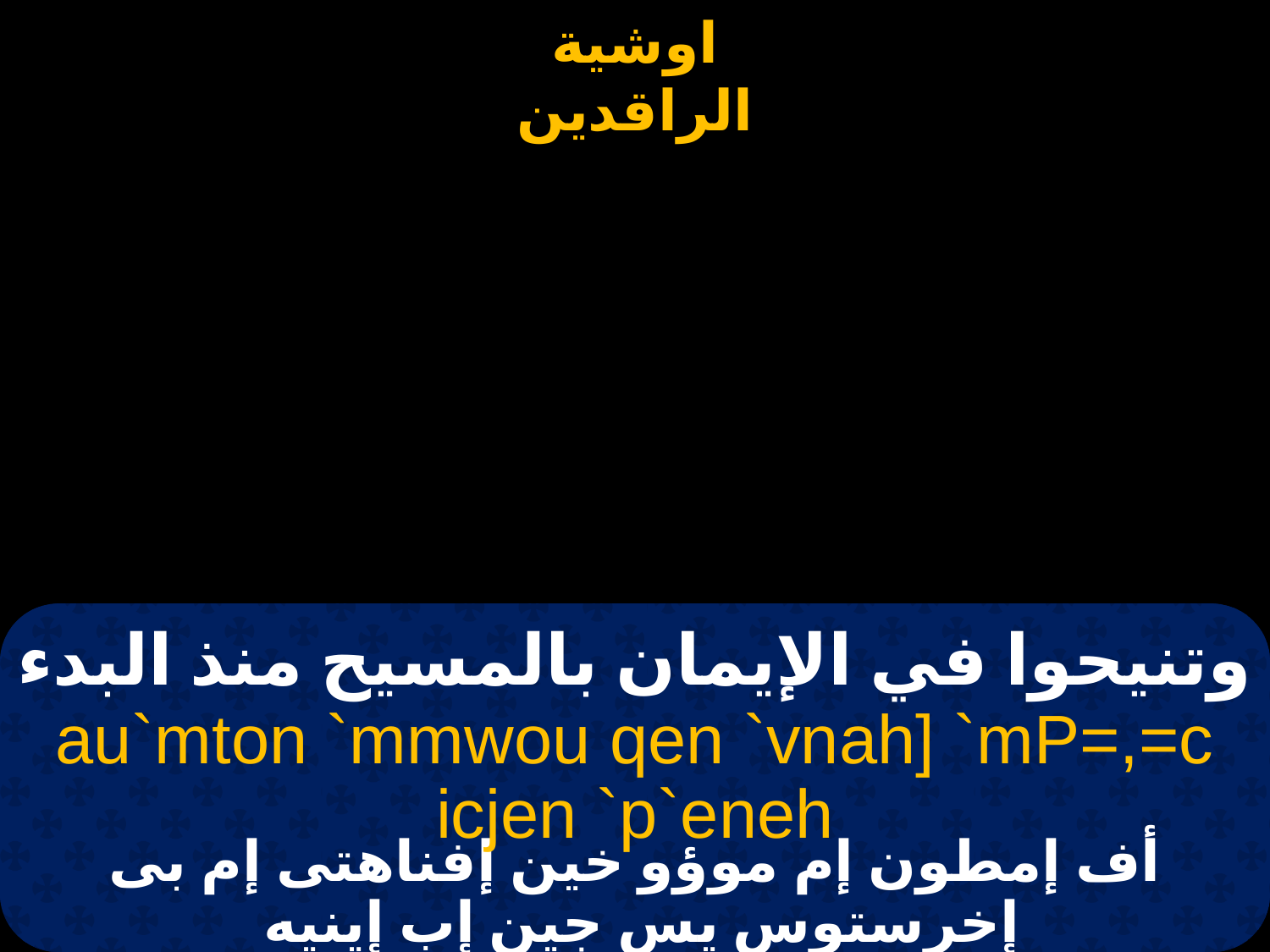

# وتنيحوا في الإيمان بالمسيح منذ البدء
au`mton `mmwou qen `vnah] `mP=,=c icjen `p`eneh
أف إمطون إم موؤو خين إفناهتى إم بى إخرستوس يس جين إب إينيه